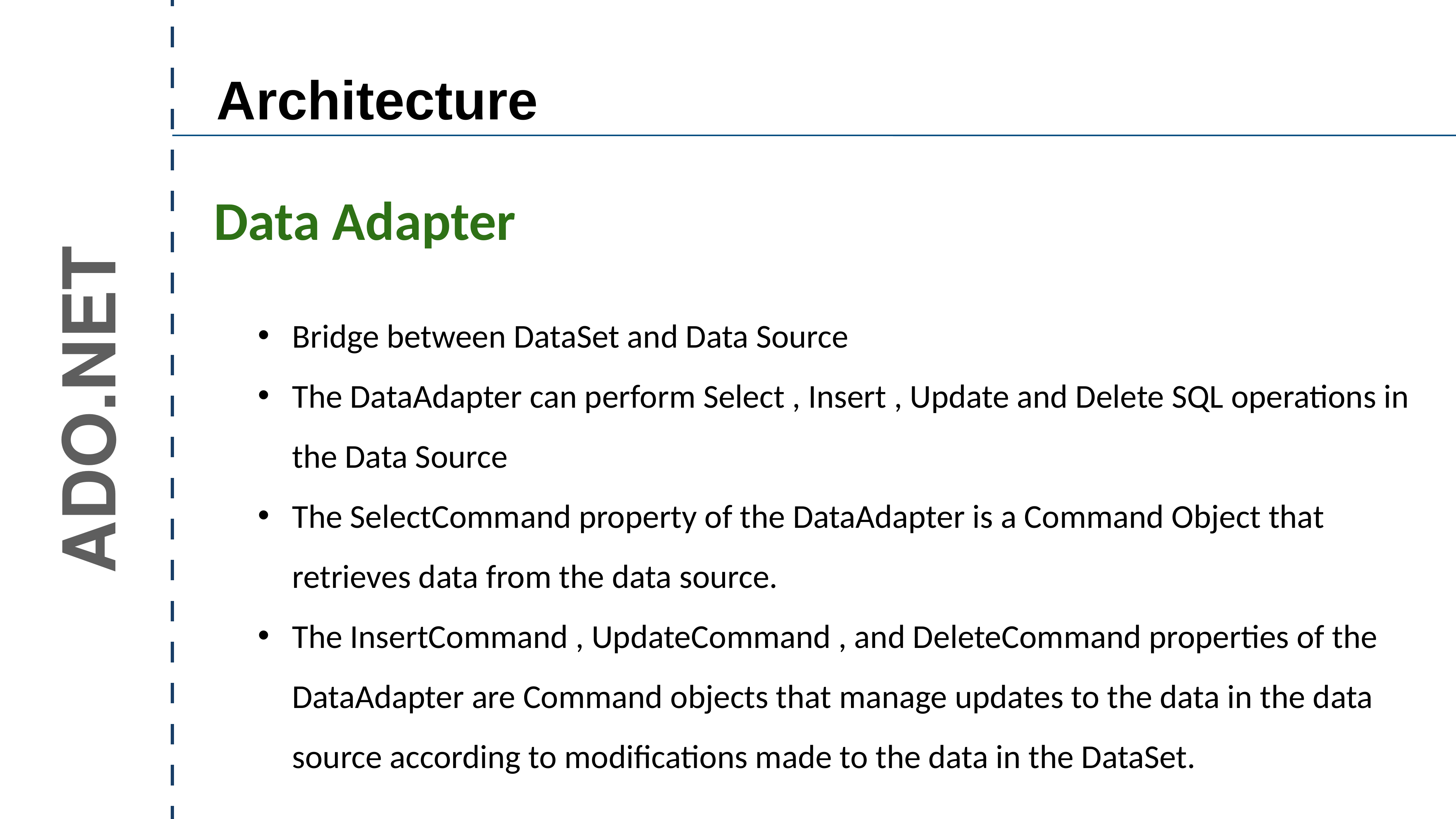

Architecture

Data Adapter
Bridge between DataSet and Data Source
The DataAdapter can perform Select , Insert , Update and Delete SQL operations in the Data Source
The SelectCommand property of the DataAdapter is a Command Object that retrieves data from the data source.
The InsertCommand , UpdateCommand , and DeleteCommand properties of the DataAdapter are Command objects that manage updates to the data in the data source according to modifications made to the data in the DataSet.
ADO.NET